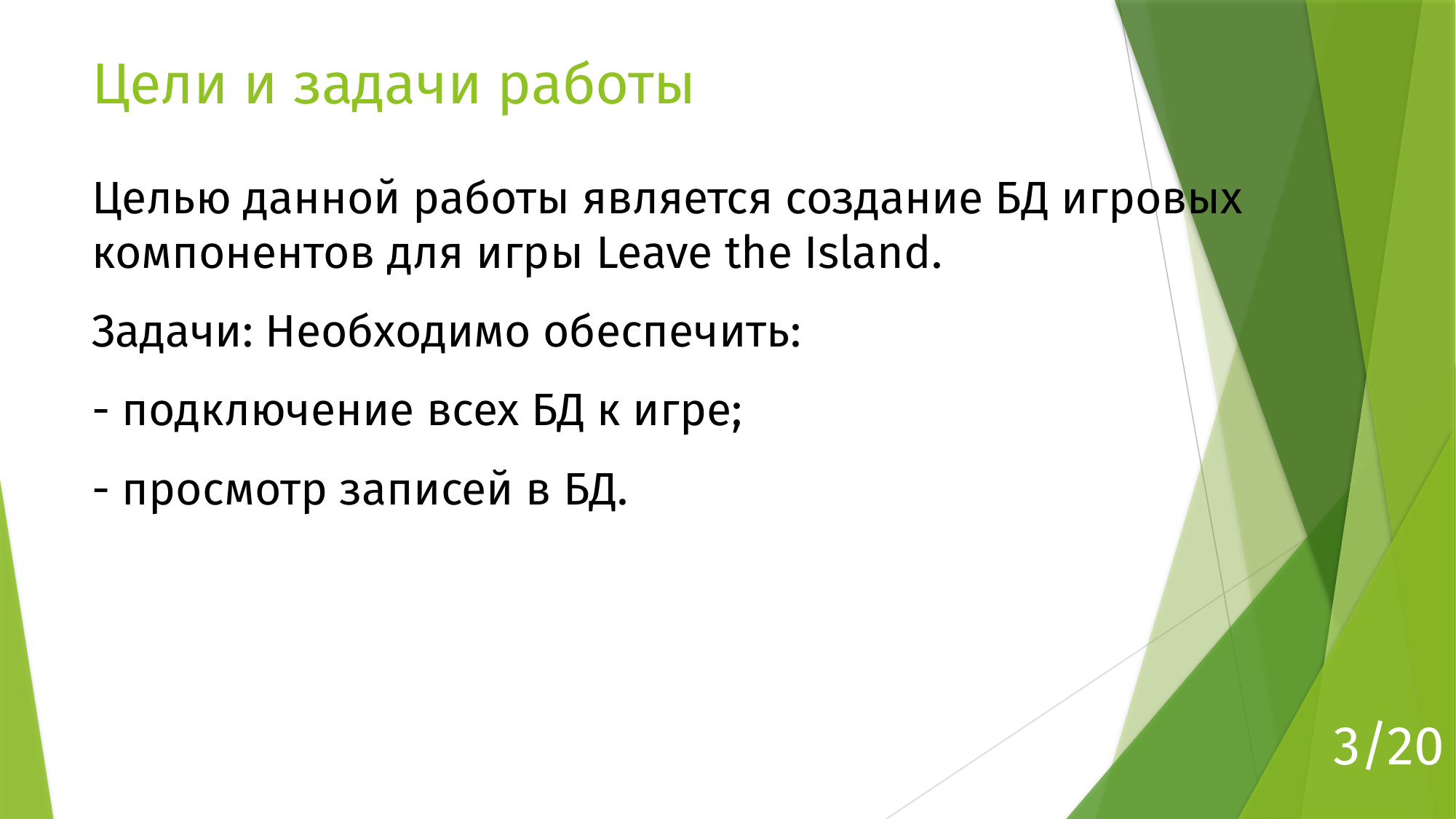

# Цели и задачи работы
Целью данной работы является создание БД игровых компонентов для игры Leave the Island.
Задачи: Необходимо обеспечить:
- подключение всех БД к игре;
- просмотр записей в БД.

3/20